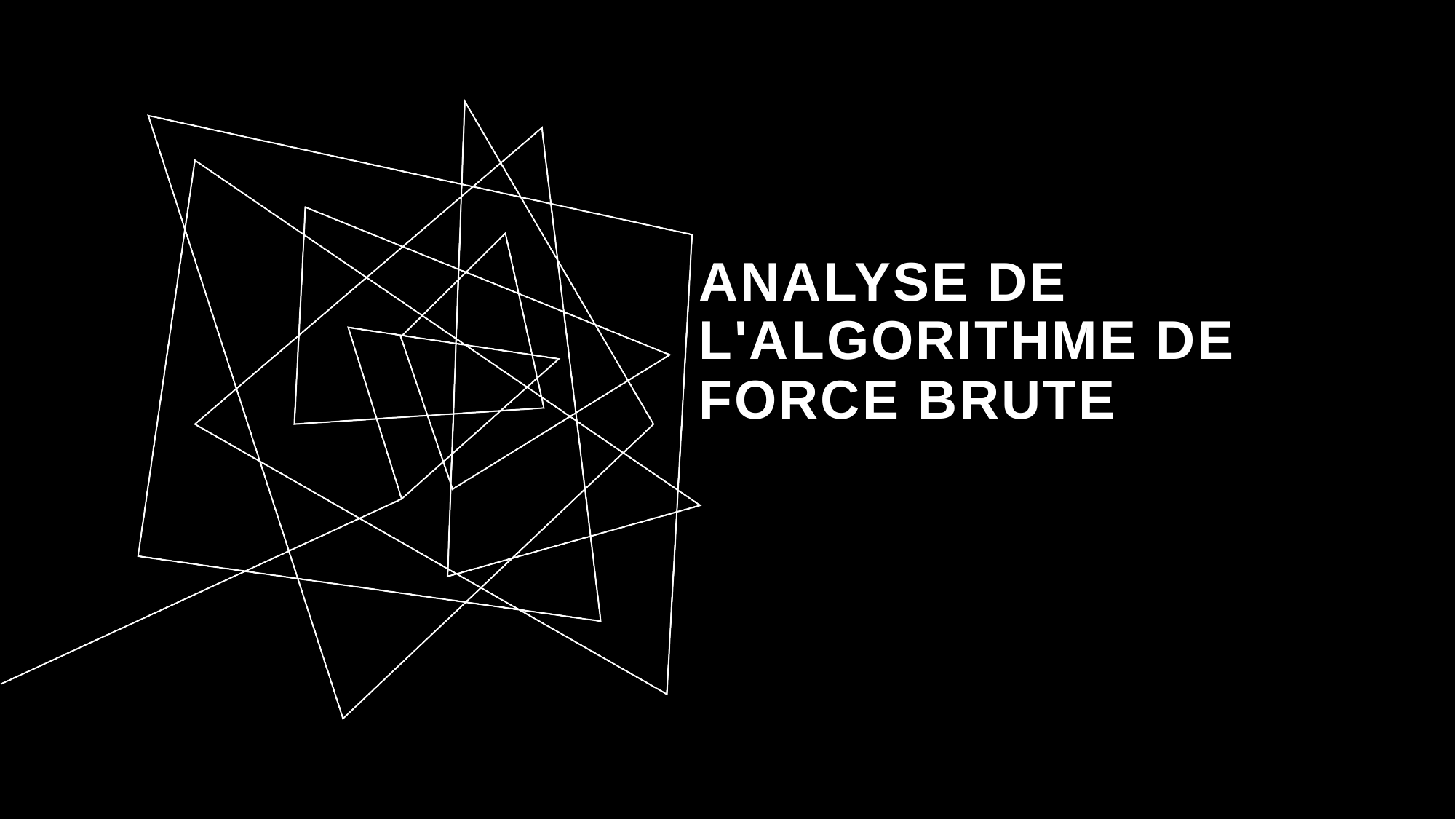

# Analyse de l'Algorithme de Force Brute